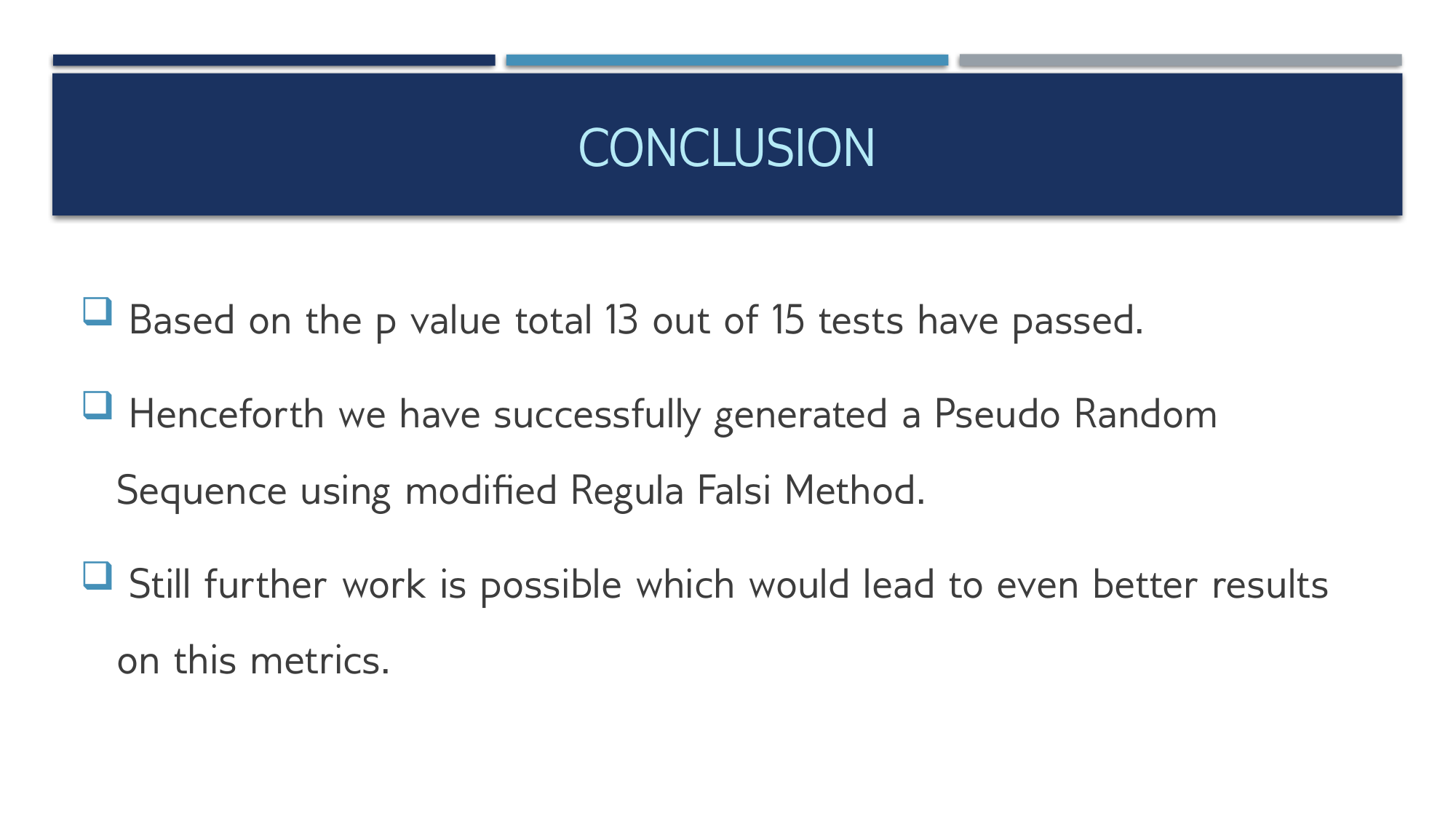

# CONCLUSION
 Based on the p value total 13 out of 15 tests have passed.
 Henceforth we have successfully generated a Pseudo Random Sequence using modified Regula Falsi Method.
 Still further work is possible which would lead to even better results on this metrics.